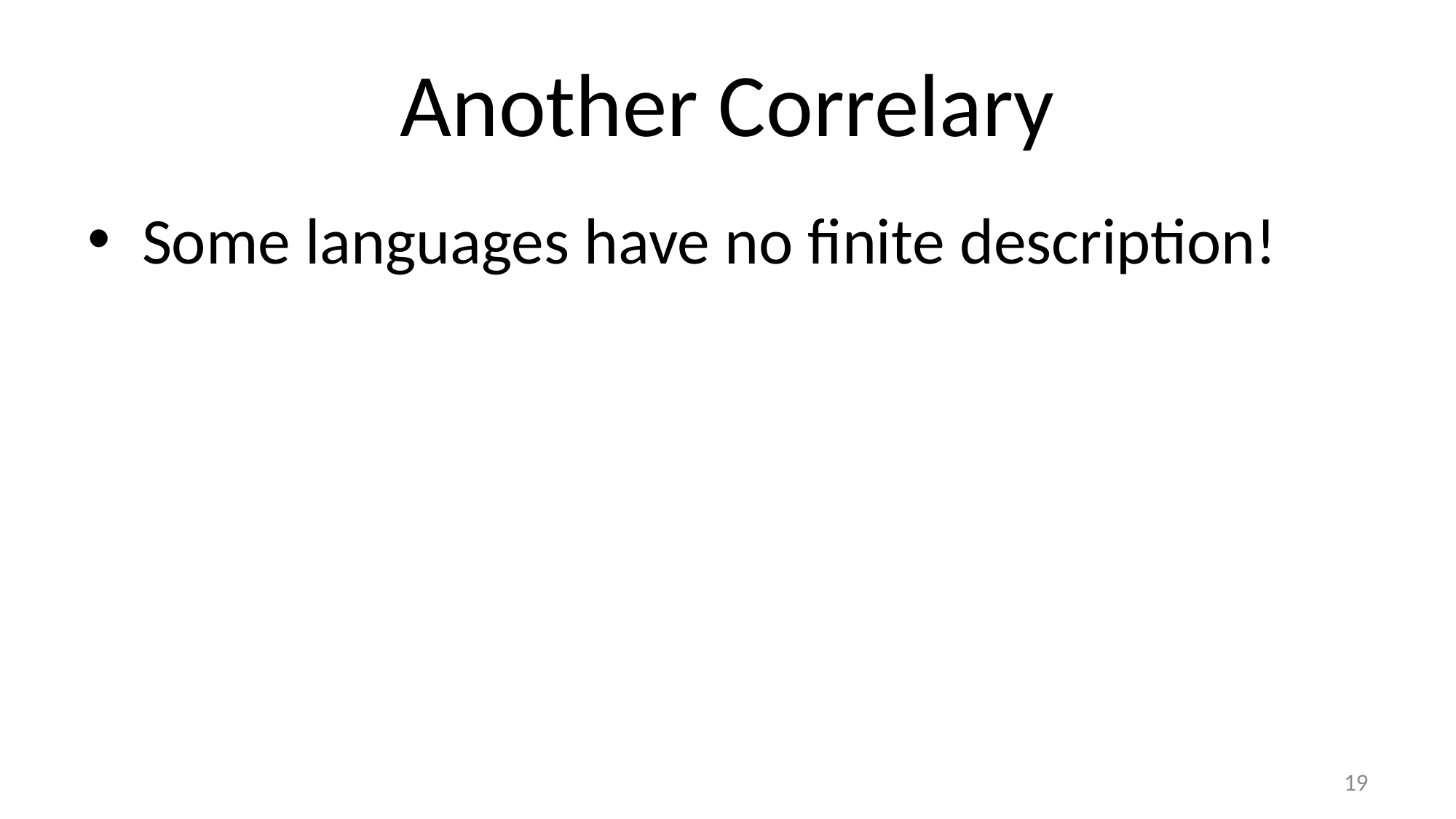

# Another Correlary
Some languages have no finite description!
19